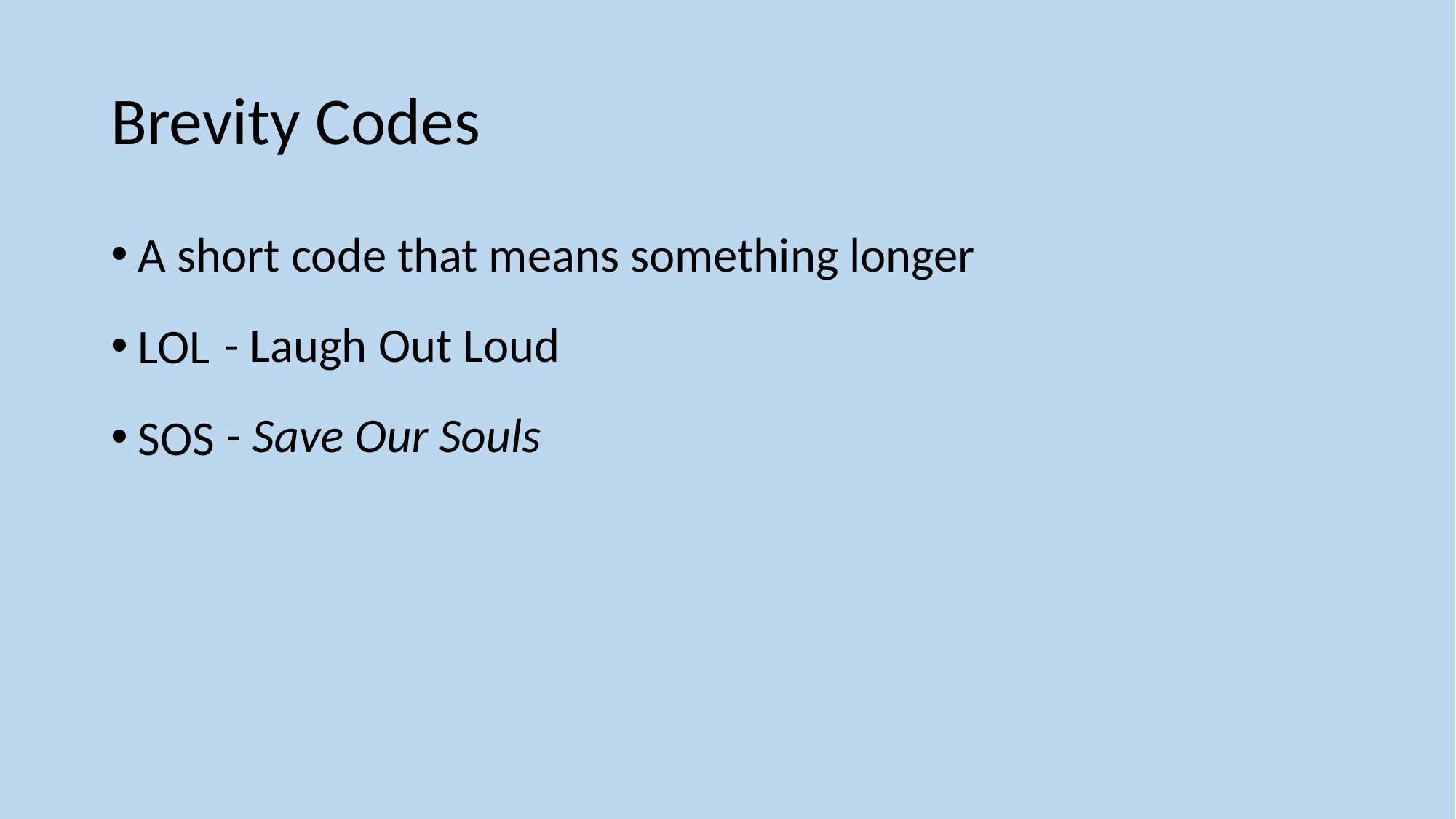

# Brevity Codes
A short code that means something longer
LOL
SOS
- Laugh Out Loud
- Save Our Souls